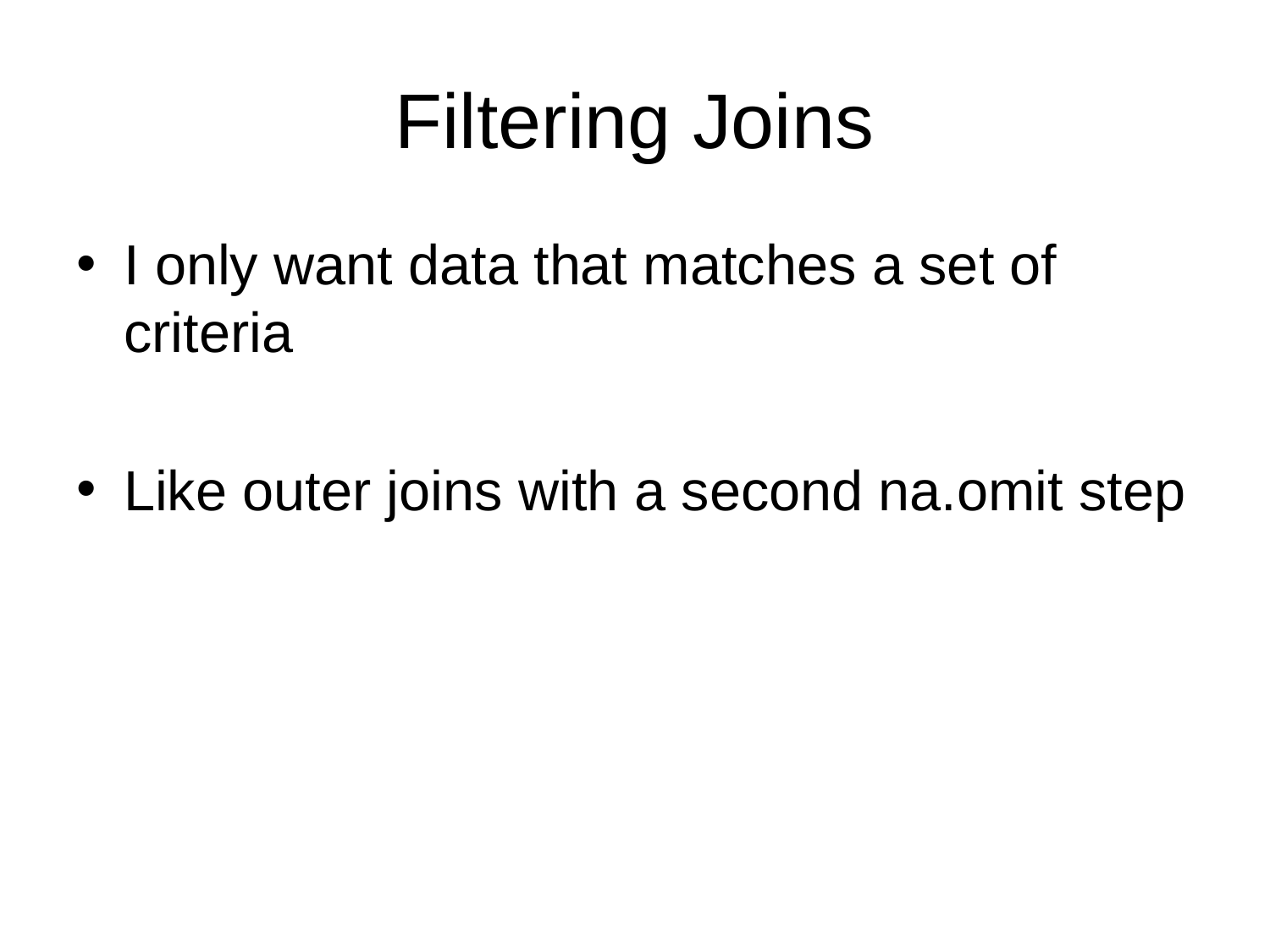

# Filtering Joins
I only want data that matches a set of criteria

Like outer joins with a second na.omit step